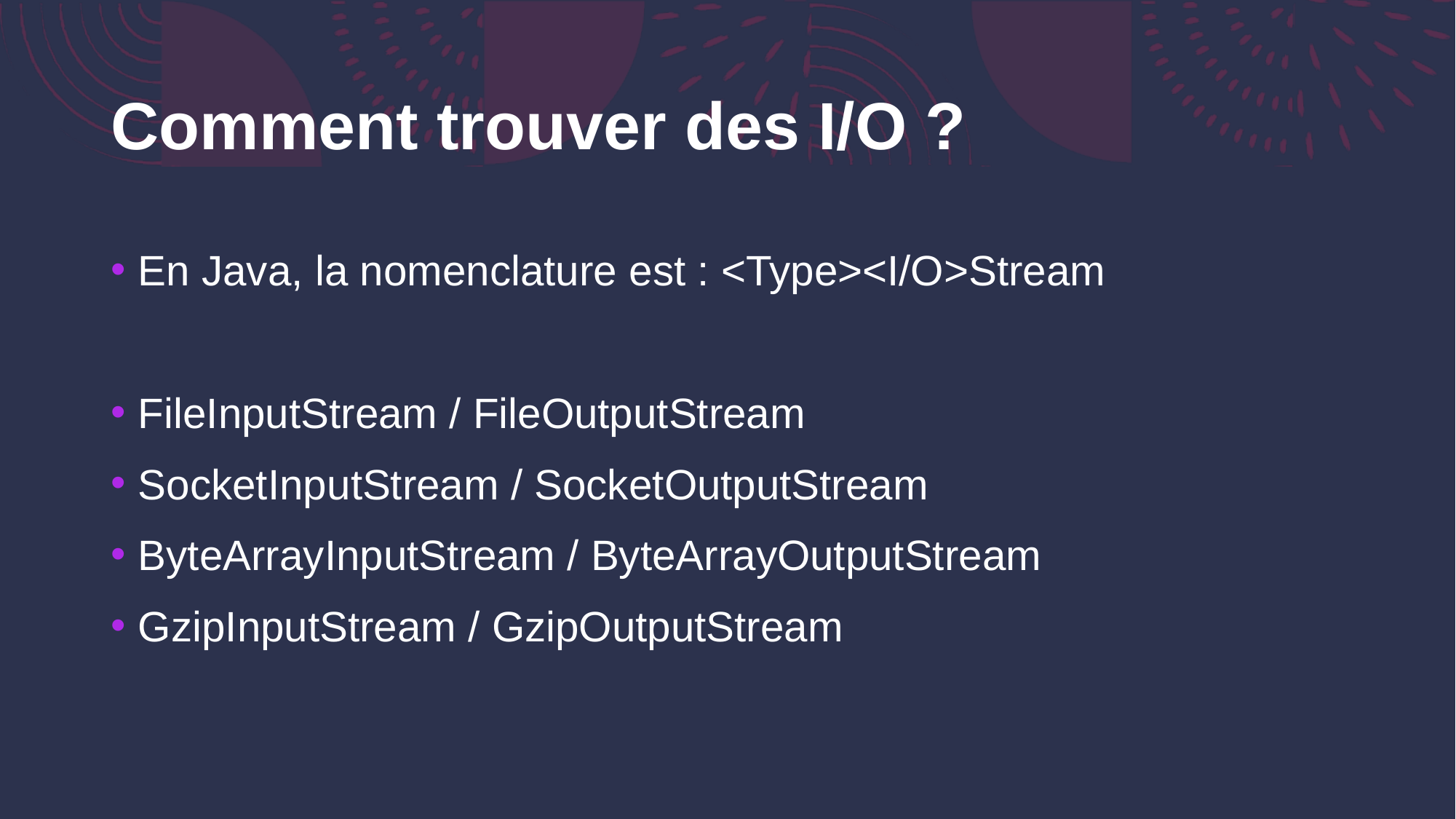

# Comment trouver des I/O ?
En Java, la nomenclature est : <Type><I/O>Stream

FileInputStream / FileOutputStream
SocketInputStream / SocketOutputStream
ByteArrayInputStream / ByteArrayOutputStream
GzipInputStream / GzipOutputStream